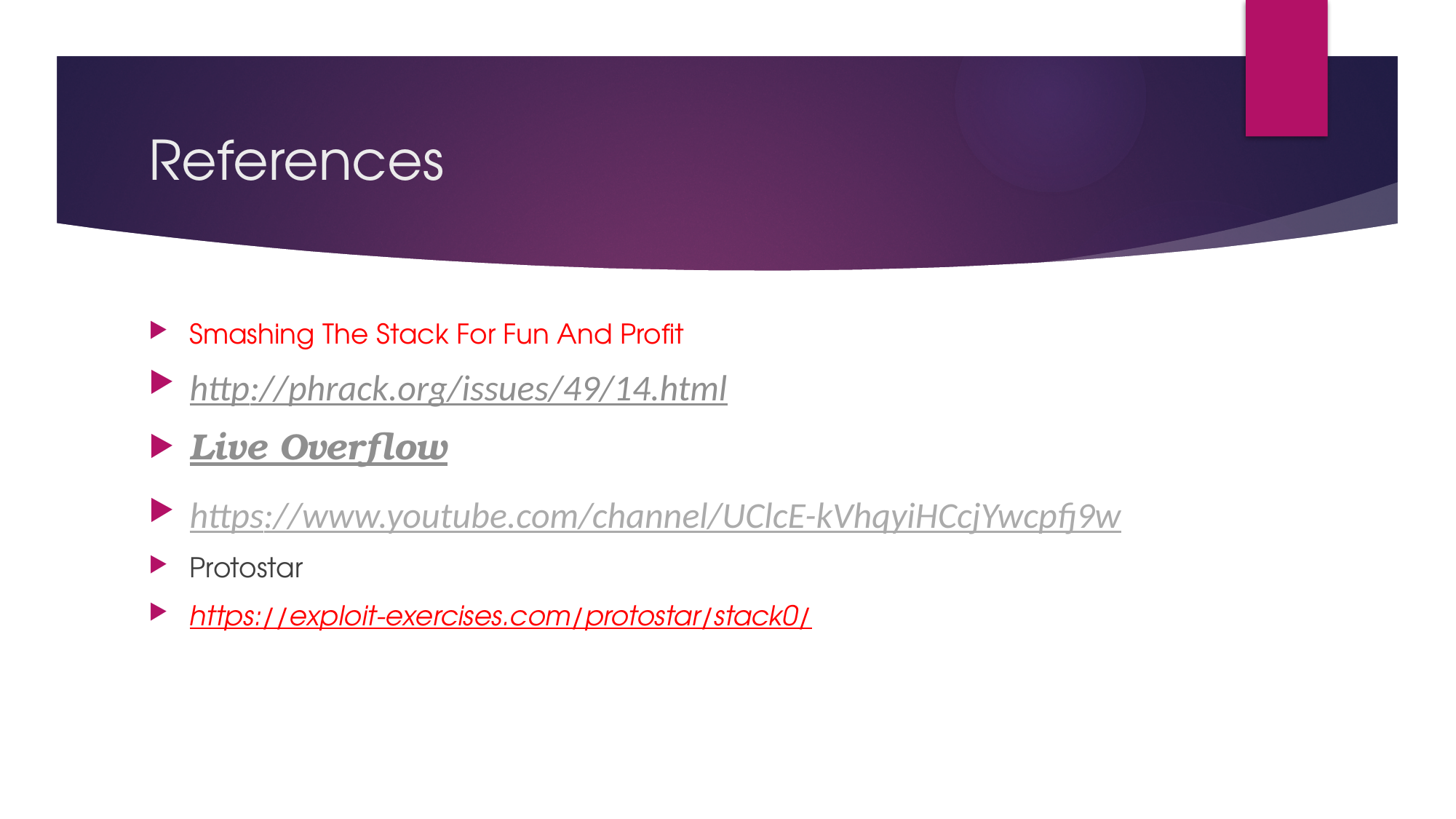

# References
Smashing The Stack For Fun And Profit
http://phrack.org/issues/49/14.html
Live Overflow
https://www.youtube.com/channel/UClcE-kVhqyiHCcjYwcpfj9w
Protostar
https://exploit-exercises.com/protostar/stack0/